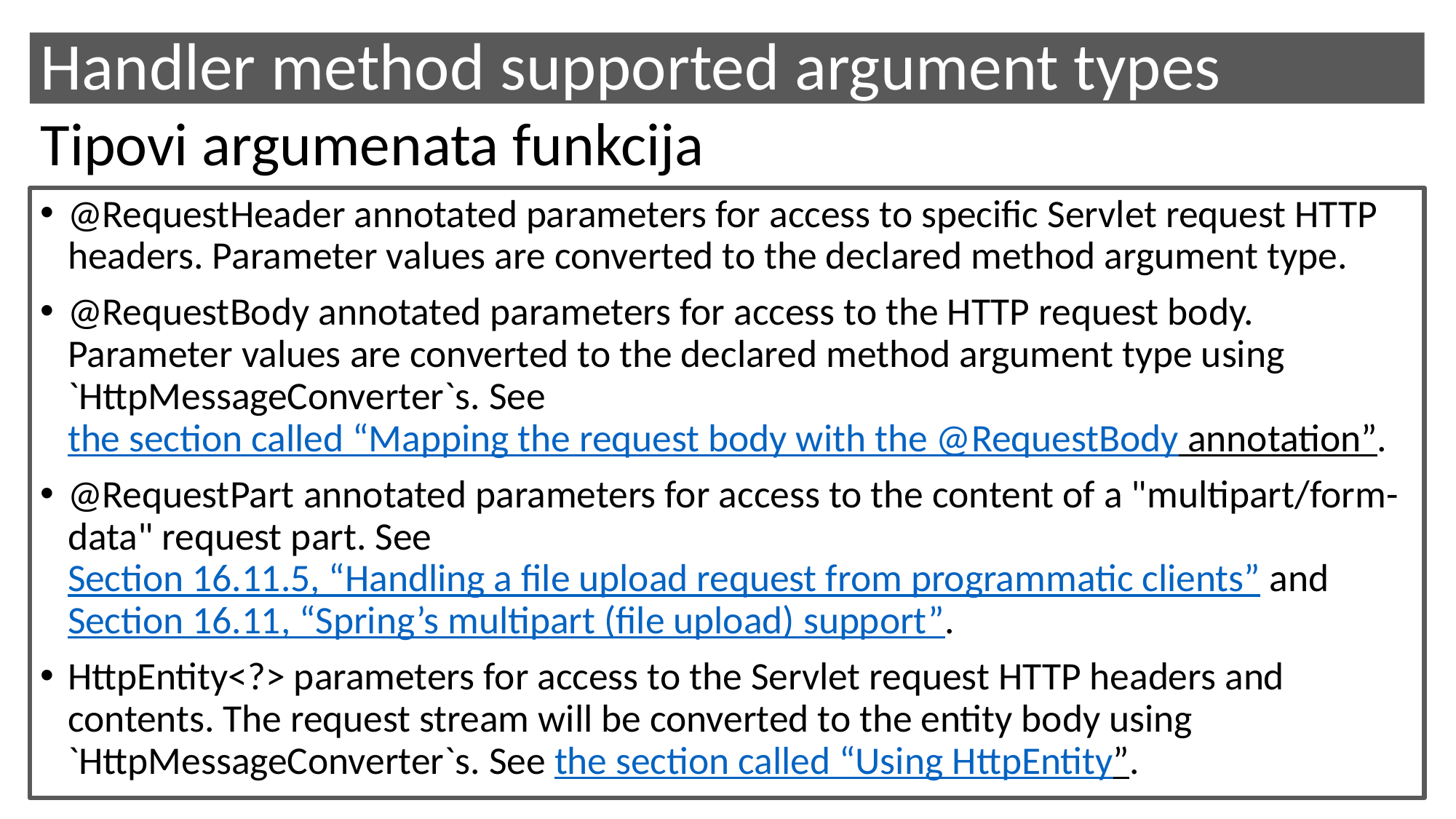

Handler method supported argument types
Tipovi argumenata funkcija
@RequestHeader annotated parameters for access to specific Servlet request HTTP headers. Parameter values are converted to the declared method argument type.
@RequestBody annotated parameters for access to the HTTP request body. Parameter values are converted to the declared method argument type using `HttpMessageConverter`s. See the section called “Mapping the request body with the @RequestBody annotation”.
@RequestPart annotated parameters for access to the content of a "multipart/form-data" request part. See Section 16.11.5, “Handling a file upload request from programmatic clients” and Section 16.11, “Spring’s multipart (file upload) support”.
HttpEntity<?> parameters for access to the Servlet request HTTP headers and contents. The request stream will be converted to the entity body using `HttpMessageConverter`s. See the section called “Using HttpEntity”.